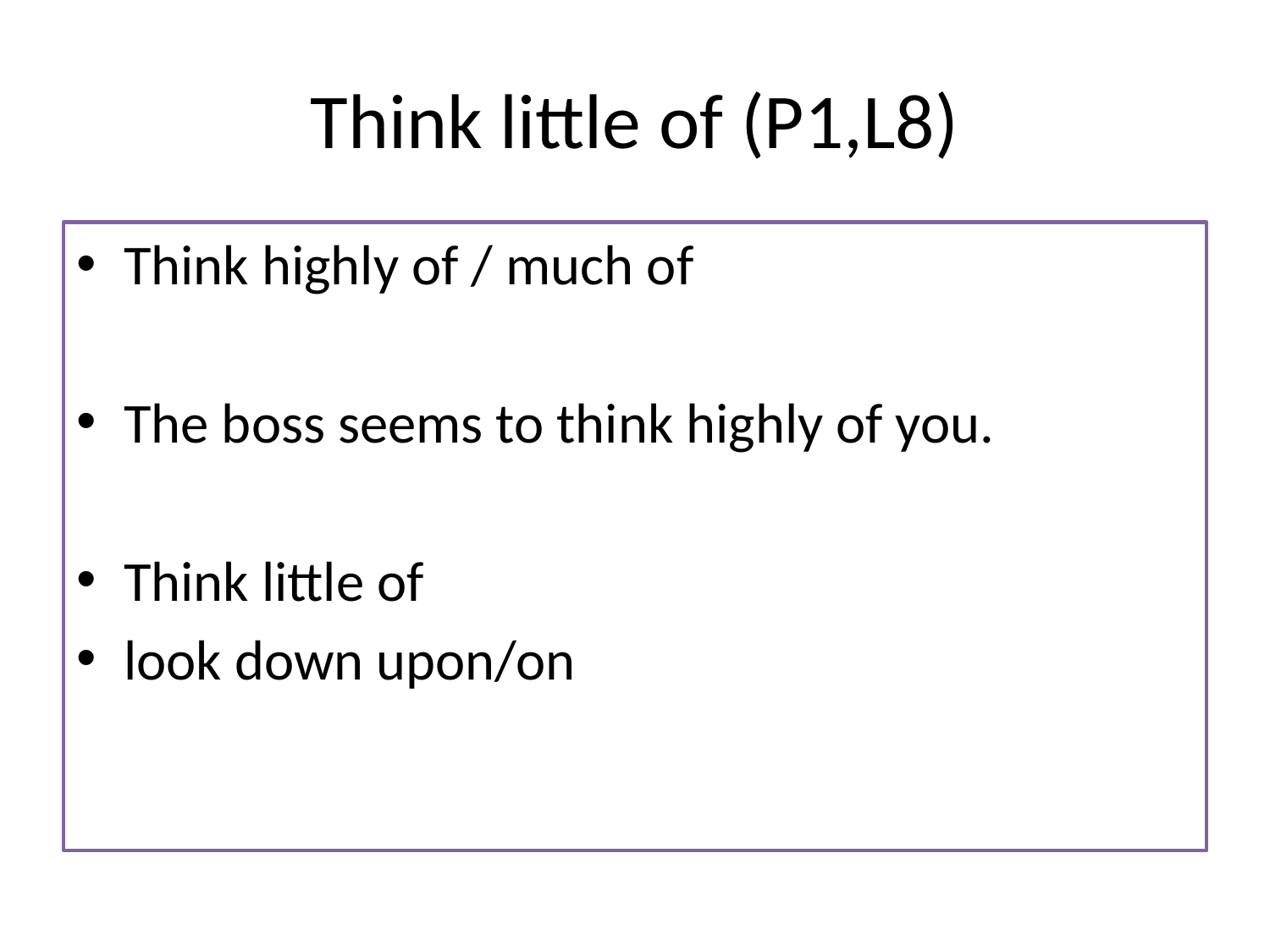

# Think little of (P1,L8)
Think highly of / much of

The boss seems to think highly of you.

Think little of
look down upon/on